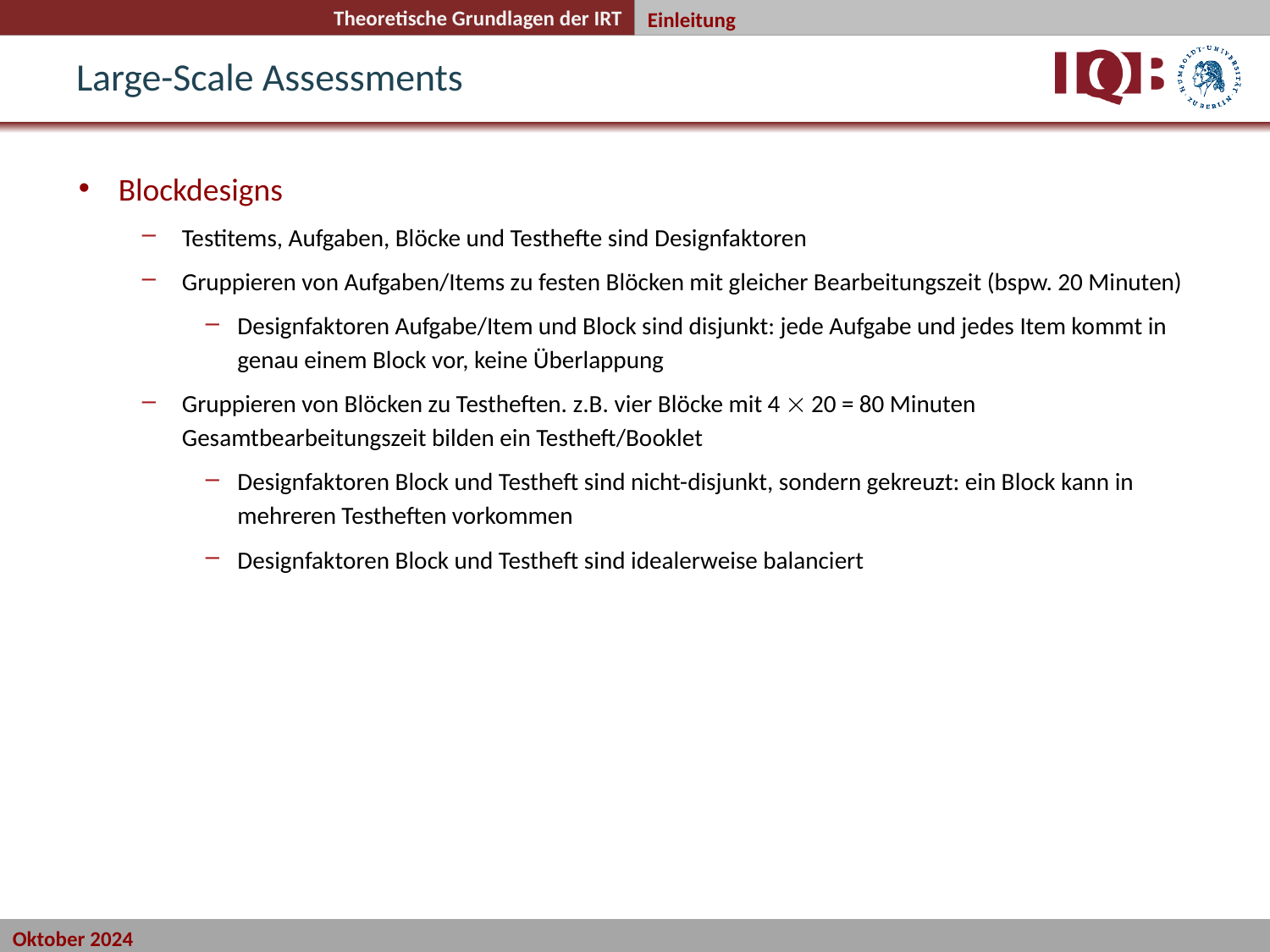

Einleitung
# Large-Scale Assessments
Blockdesigns
Testitems, Aufgaben, Blöcke und Testhefte sind Designfaktoren
Gruppieren von Aufgaben/Items zu festen Blöcken mit gleicher Bearbeitungszeit (bspw. 20 Minuten)
Designfaktoren Aufgabe/Item und Block sind disjunkt: jede Aufgabe und jedes Item kommt in genau einem Block vor, keine Überlappung
Gruppieren von Blöcken zu Testheften. z.B. vier Blöcke mit 4 × 20 = 80 Minuten Gesamtbearbeitungszeit bilden ein Testheft/Booklet
Designfaktoren Block und Testheft sind nicht-disjunkt, sondern gekreuzt: ein Block kann in mehreren Testheften vorkommen
Designfaktoren Block und Testheft sind idealerweise balanciert